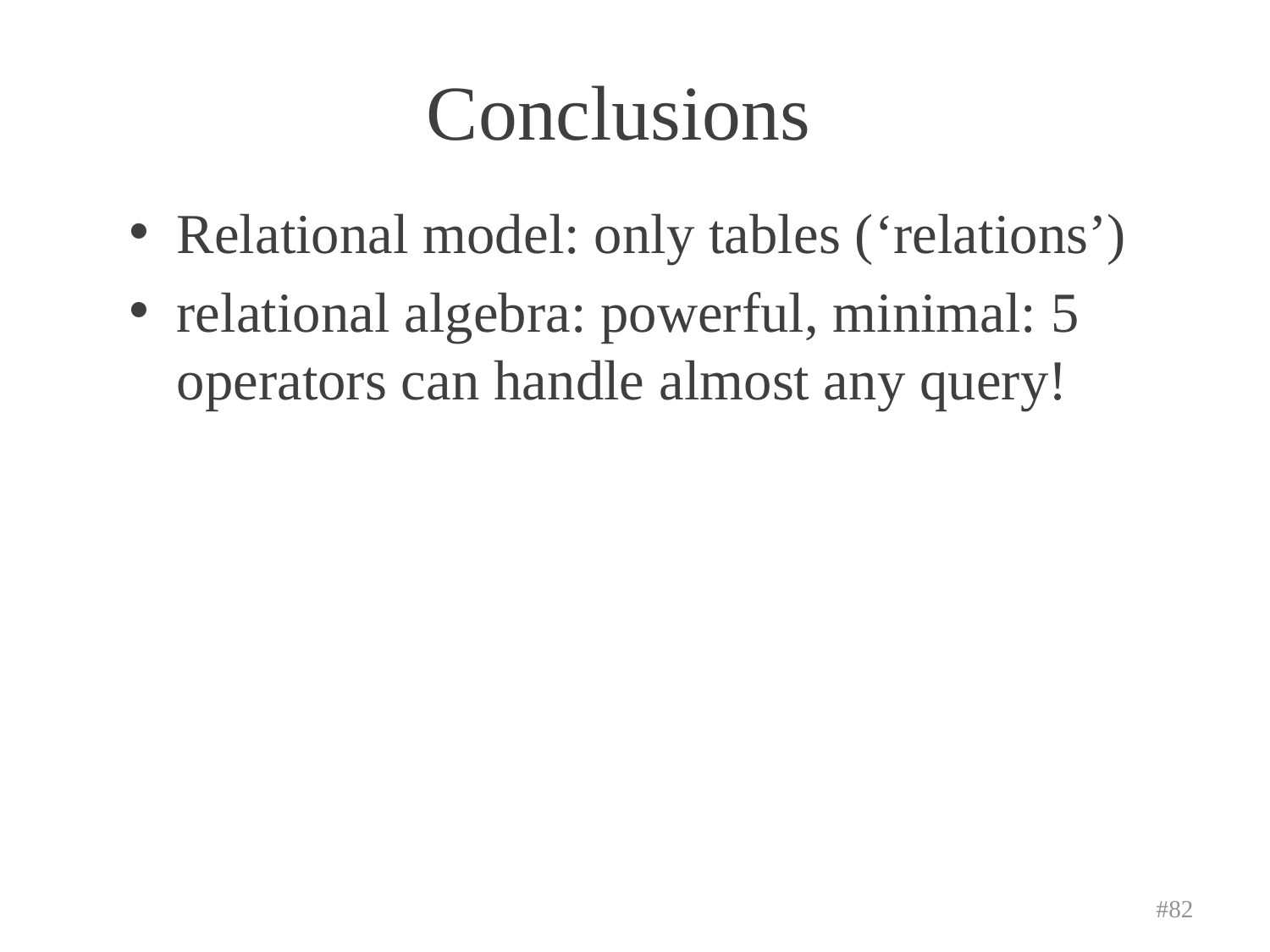

# Conclusions
Relational model: only tables (‘relations’)
relational algebra: powerful, minimal: 5 operators can handle almost any query!

#82